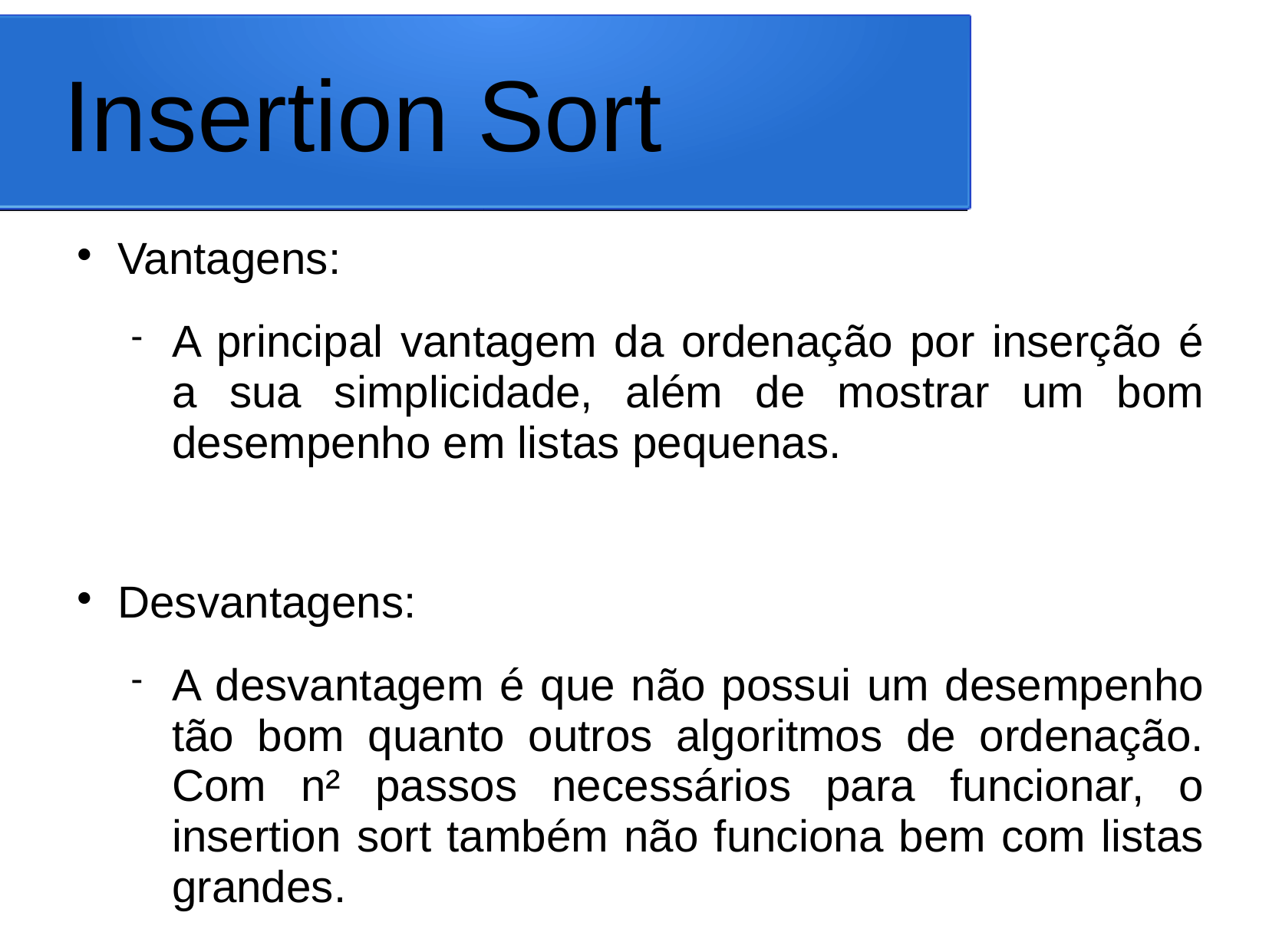

# Insertion Sort
Vantagens:
A principal vantagem da ordenação por inserção é a sua simplicidade, além de mostrar um bom desempenho em listas pequenas.

Desvantagens:
A desvantagem é que não possui um desempenho tão bom quanto outros algoritmos de ordenação. Com n² passos necessários para funcionar, o insertion sort também não funciona bem com listas grandes.